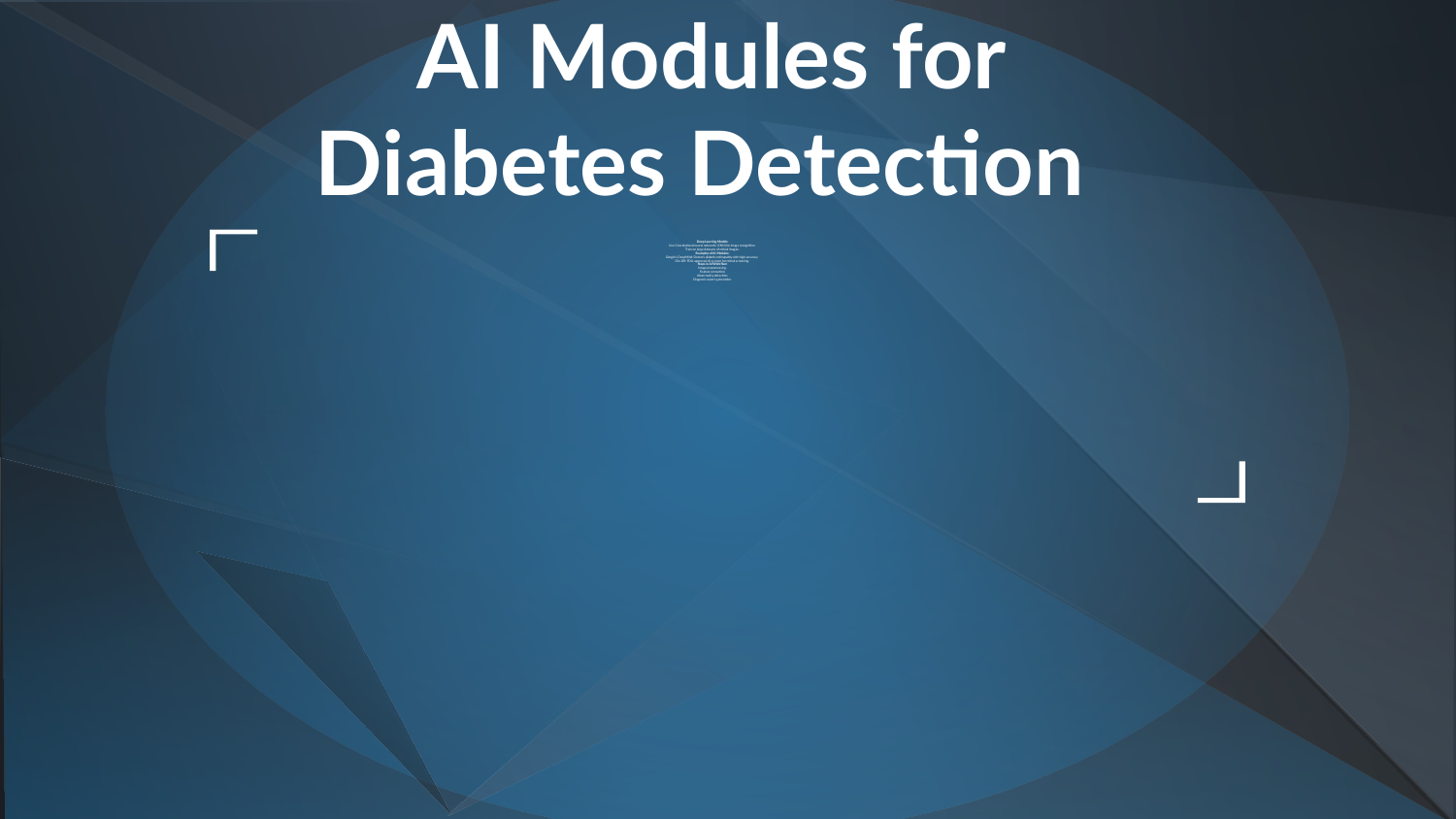

# AI Modules for Diabetes Detection
Deep Learning Models:
Use Convolutional neural networks (CNN) for image recognition.
Train on large datasets of retinal images.
Examples of AI Modules:
Google’s DeepMind: Detects diabetic retinopathy with high accuracy.
IDx-DR: FDA-approved AI system for retinal screening.
Steps in AI Workflow:
Image preprocessing.
Feature extraction.
Abnormality detection.
Diagnosis report generation.